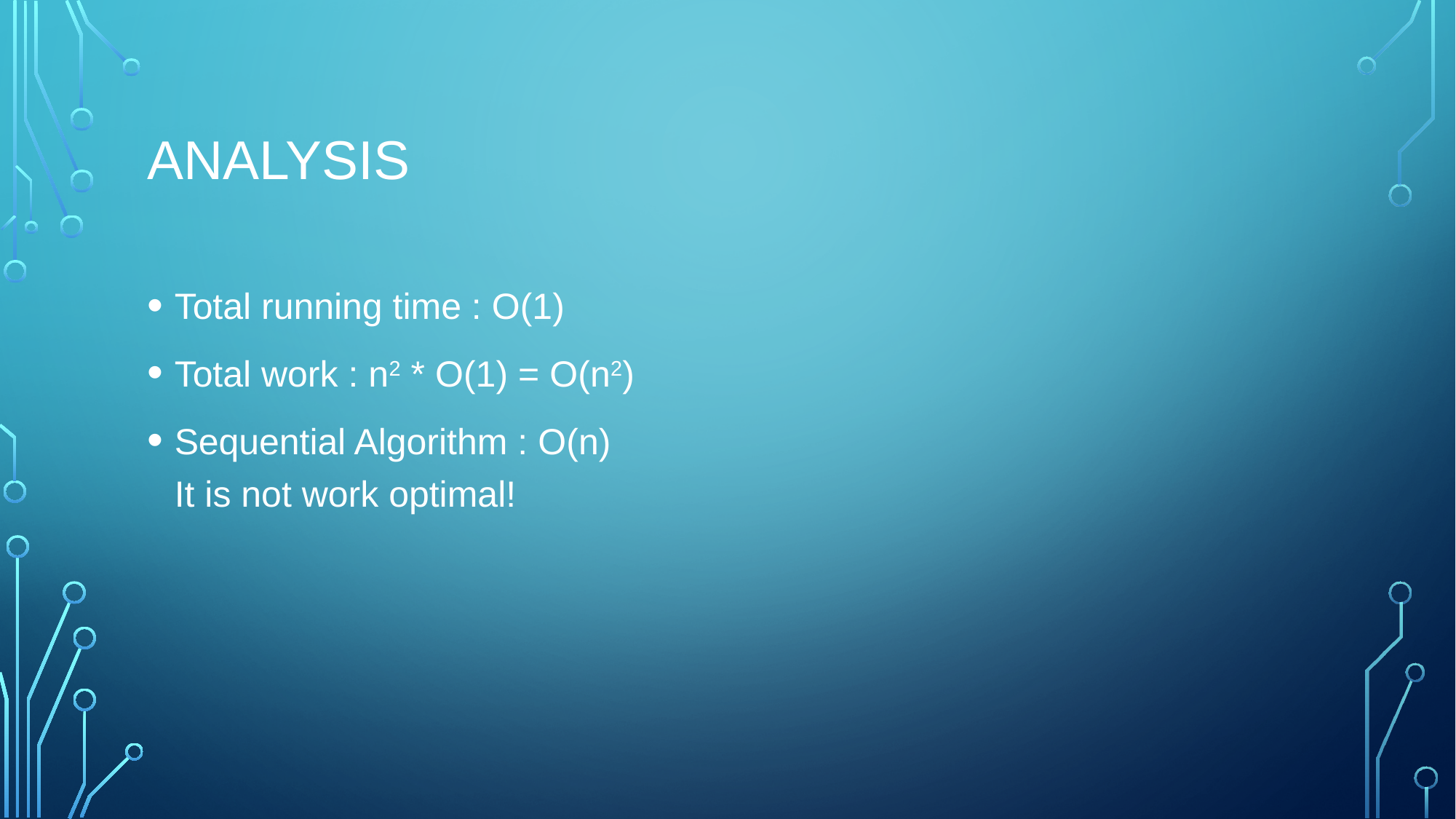

# analysis
Total running time : O(1)
Total work : n2 * O(1) = O(n2)
Sequential Algorithm : O(n)
It is not work optimal!